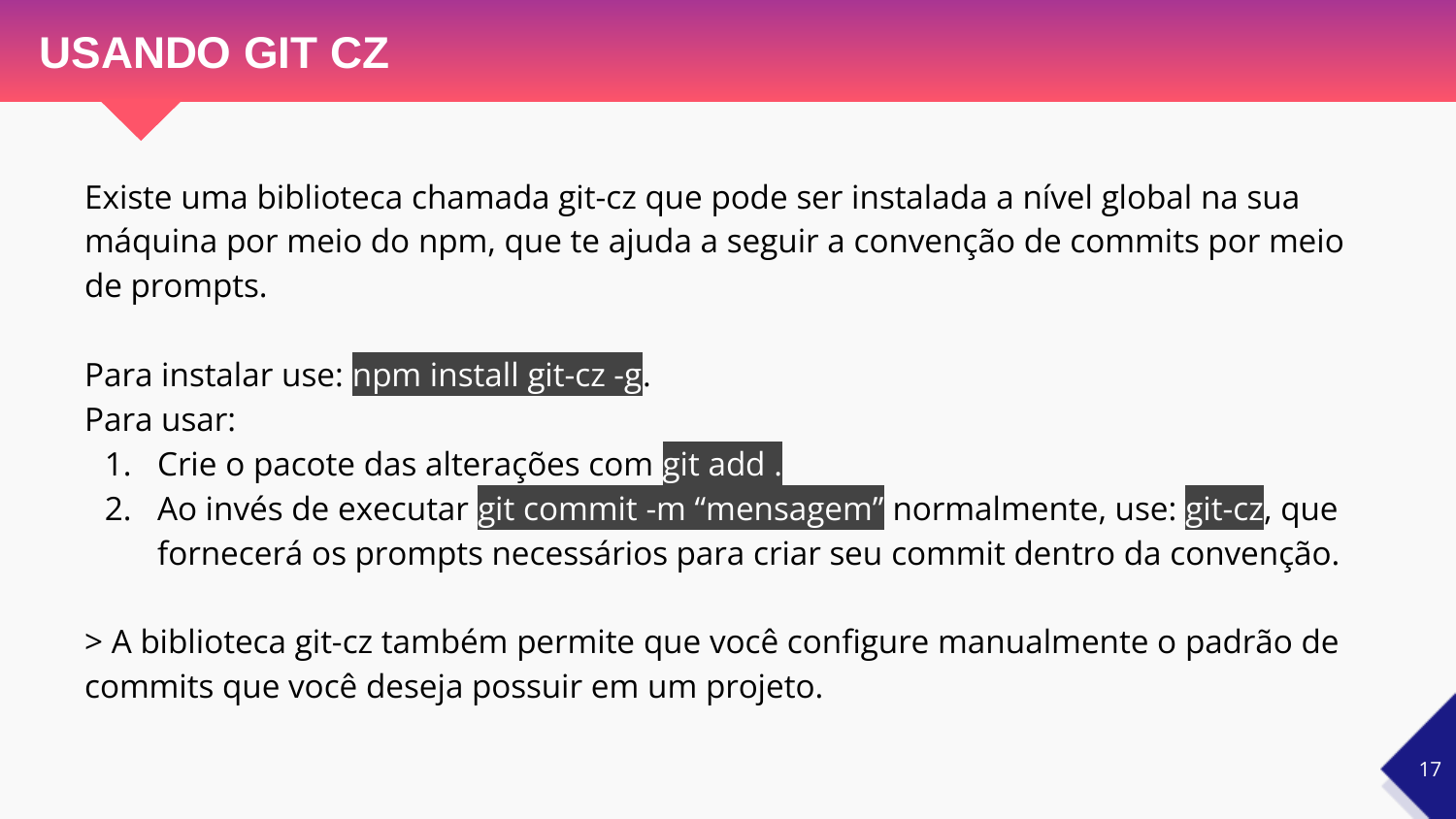

# USANDO GIT CZ
Existe uma biblioteca chamada git-cz que pode ser instalada a nível global na sua máquina por meio do npm, que te ajuda a seguir a convenção de commits por meio de prompts.

Para instalar use: npm install git-cz -g.
Para usar:
Crie o pacote das alterações com git add .
Ao invés de executar git commit -m “mensagem” normalmente, use: git-cz, que fornecerá os prompts necessários para criar seu commit dentro da convenção.

> A biblioteca git-cz também permite que você configure manualmente o padrão de commits que você deseja possuir em um projeto.
17